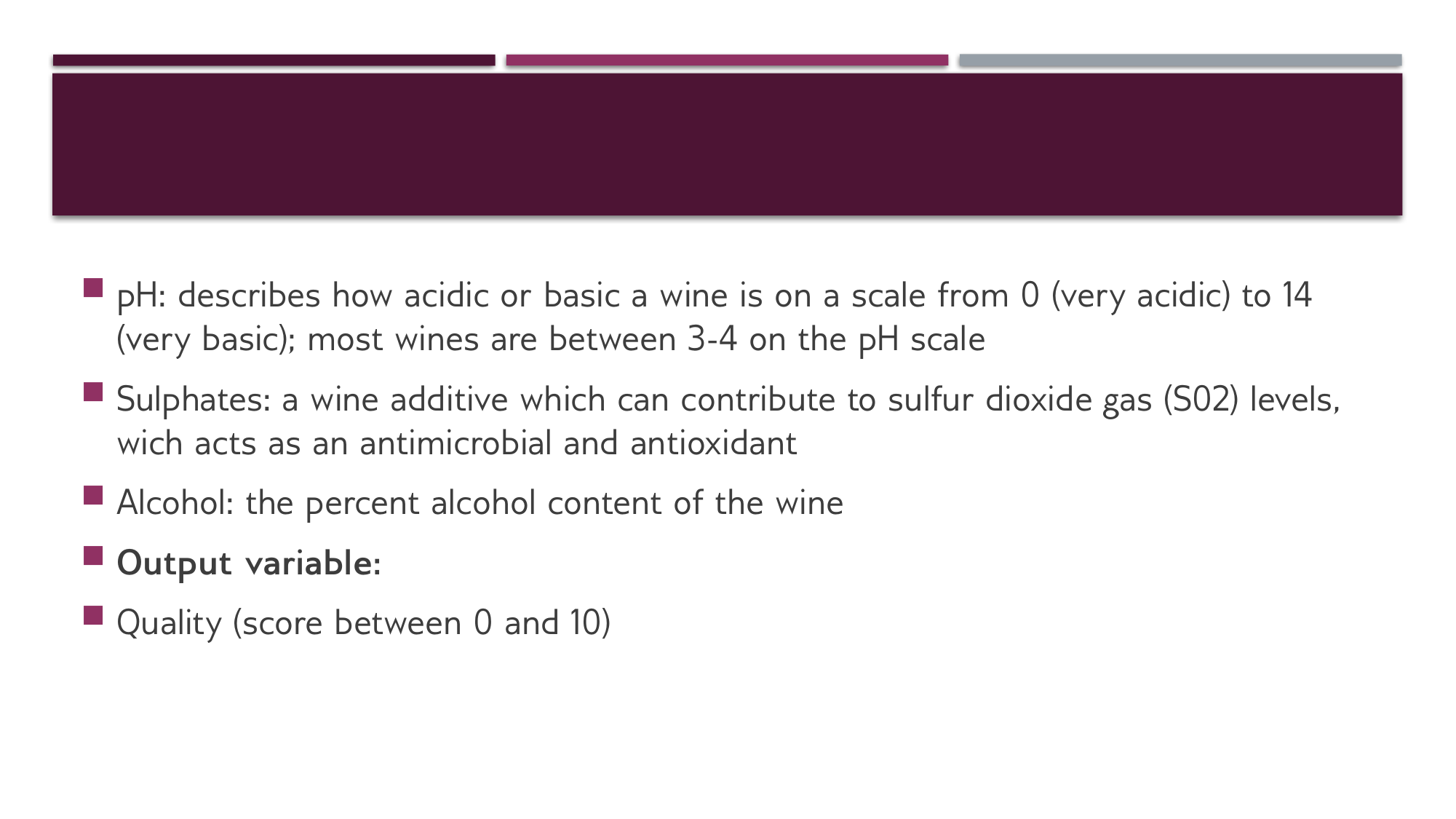

#
pH: describes how acidic or basic a wine is on a scale from 0 (very acidic) to 14 (very basic); most wines are between 3-4 on the pH scale
Sulphates: a wine additive which can contribute to sulfur dioxide gas (S02) levels, wich acts as an antimicrobial and antioxidant
Alcohol: the percent alcohol content of the wine
Output variable:
Quality (score between 0 and 10)